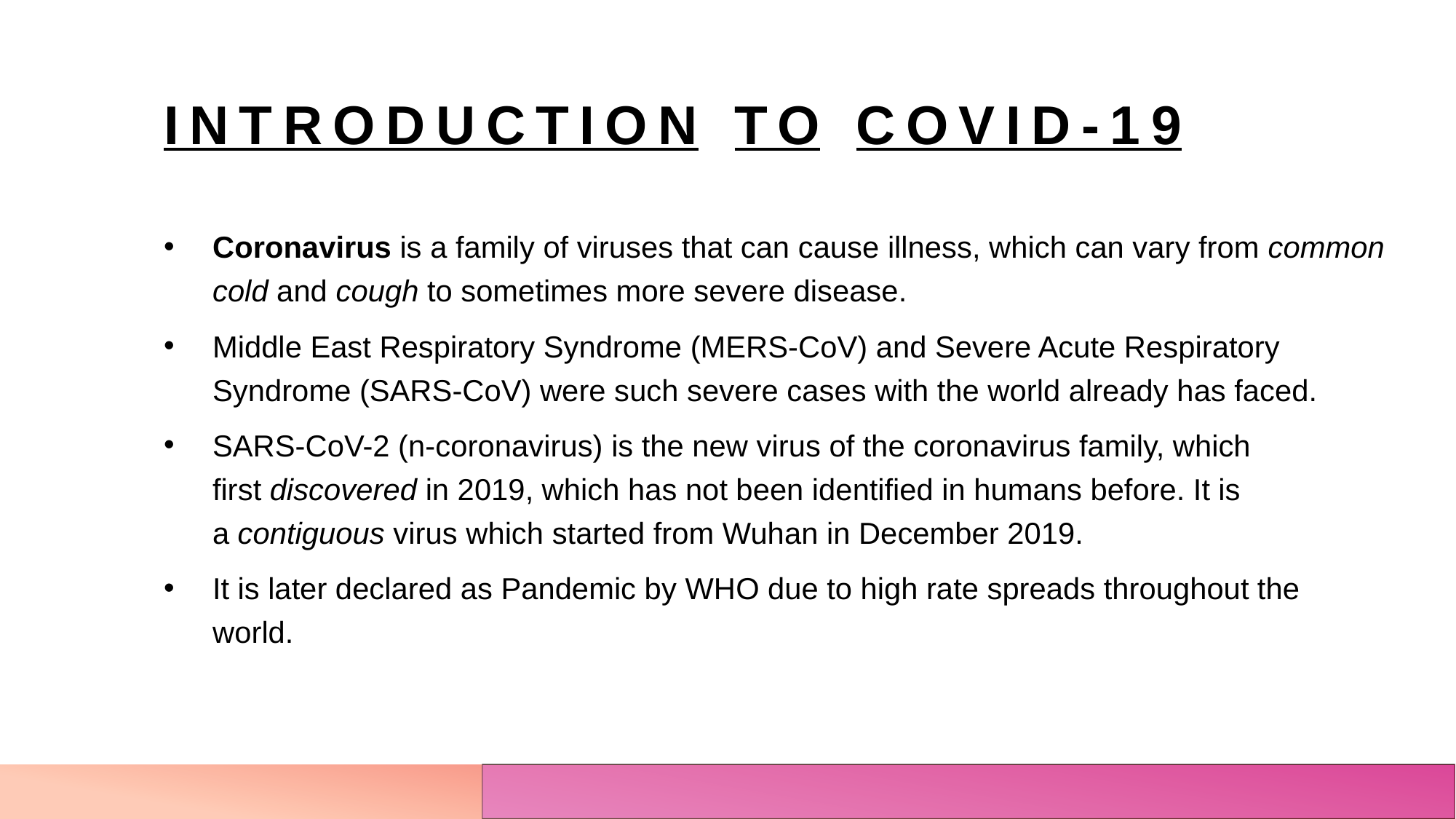

Introduction to COVID-19
Coronavirus is a family of viruses that can cause illness, which can vary from common cold and cough to sometimes more severe disease.
Middle East Respiratory Syndrome (MERS-CoV) and Severe Acute Respiratory Syndrome (SARS-CoV) were such severe cases with the world already has faced.
SARS-CoV-2 (n-coronavirus) is the new virus of the coronavirus family, which first discovered in 2019, which has not been identified in humans before. It is a contiguous virus which started from Wuhan in December 2019.
It is later declared as Pandemic by WHO due to high rate spreads throughout the world.